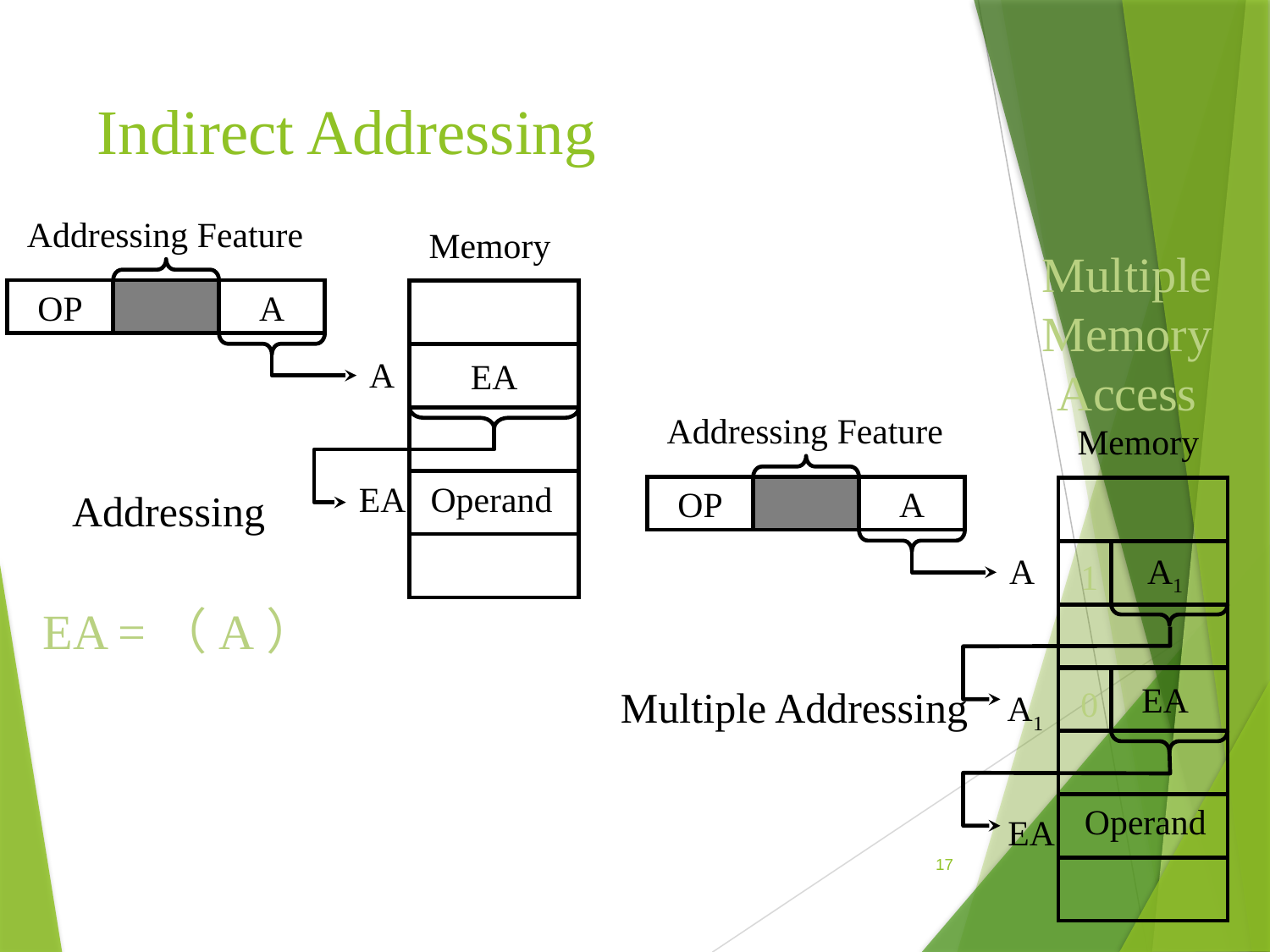

# Indirect Addressing
Addressing Feature

Memory

EA

Multiple Memory Access
OP

A

A

Addressing Feature

Memory

     A1
1

     EA

0

EA
Operand
OP

A
Addressing

A

EA =（A）

Multiple Addressing
A1

Operand
EA
17